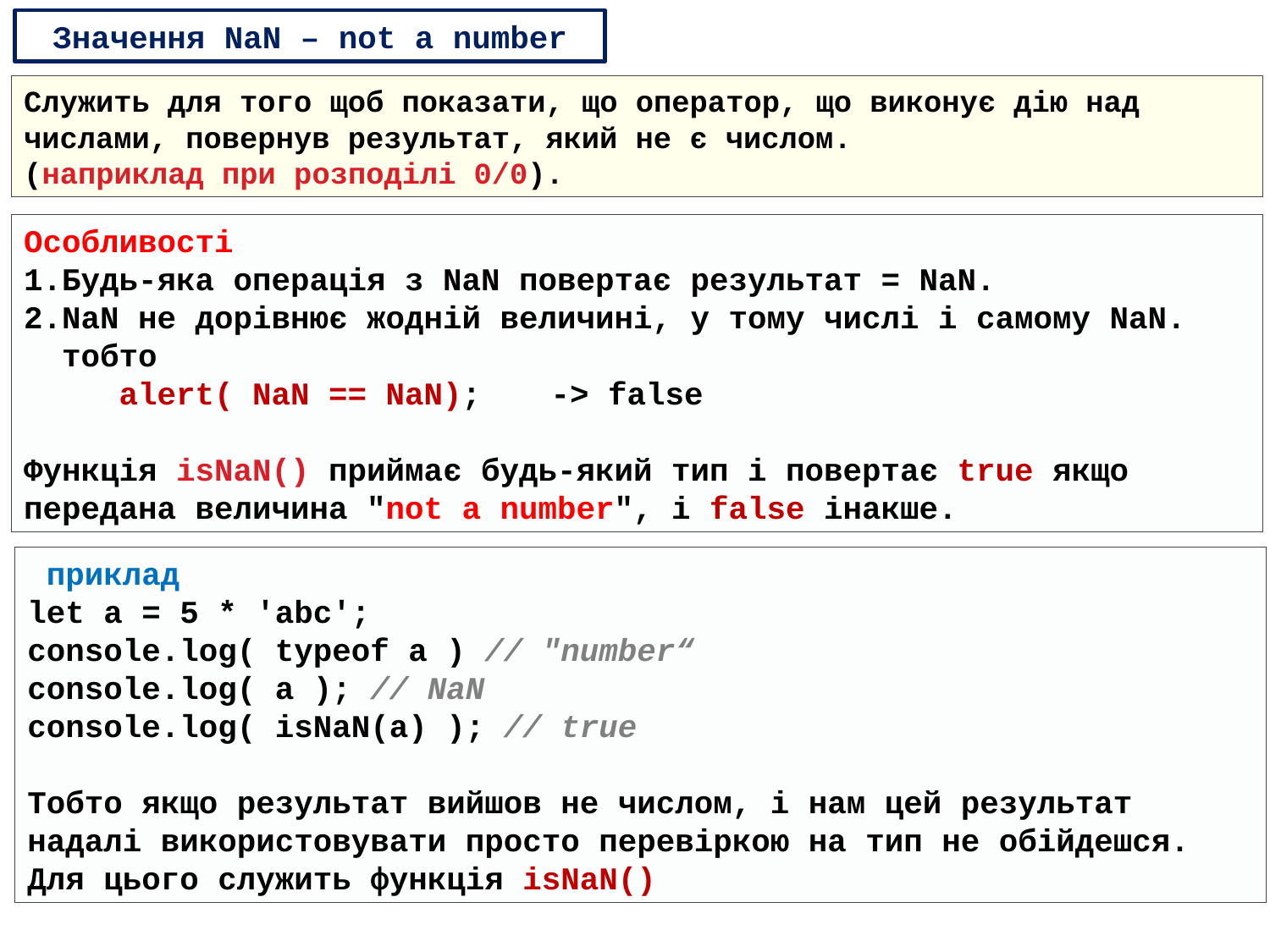

Значення NaN – not a number
Служить для того щоб показати, що оператор, що виконує дію над числами, повернув результат, який не є числом.
(наприклад при розподілі 0/0).
Особливості
1.Будь-яка операція з NaN повертає результат = NaN.
2.NaN не дорівнює жодній величині, у тому числі і самому NaN.
  тобто
     alert( NaN == NaN);	 -> false

Функція isNaN() приймає будь-який тип і повертає true якщо передана величина "not a number", і false інакше.
 приклад
let a = 5 * 'abc';
console.log( typeof a ) // "number“
console.log( a ); // NaN
console.log( isNaN(a) ); // true

Тобто якщо результат вийшов не числом, і нам цей результат надалі використовувати просто перевіркою на тип не обійдешся. Для цього служить функція isNaN()